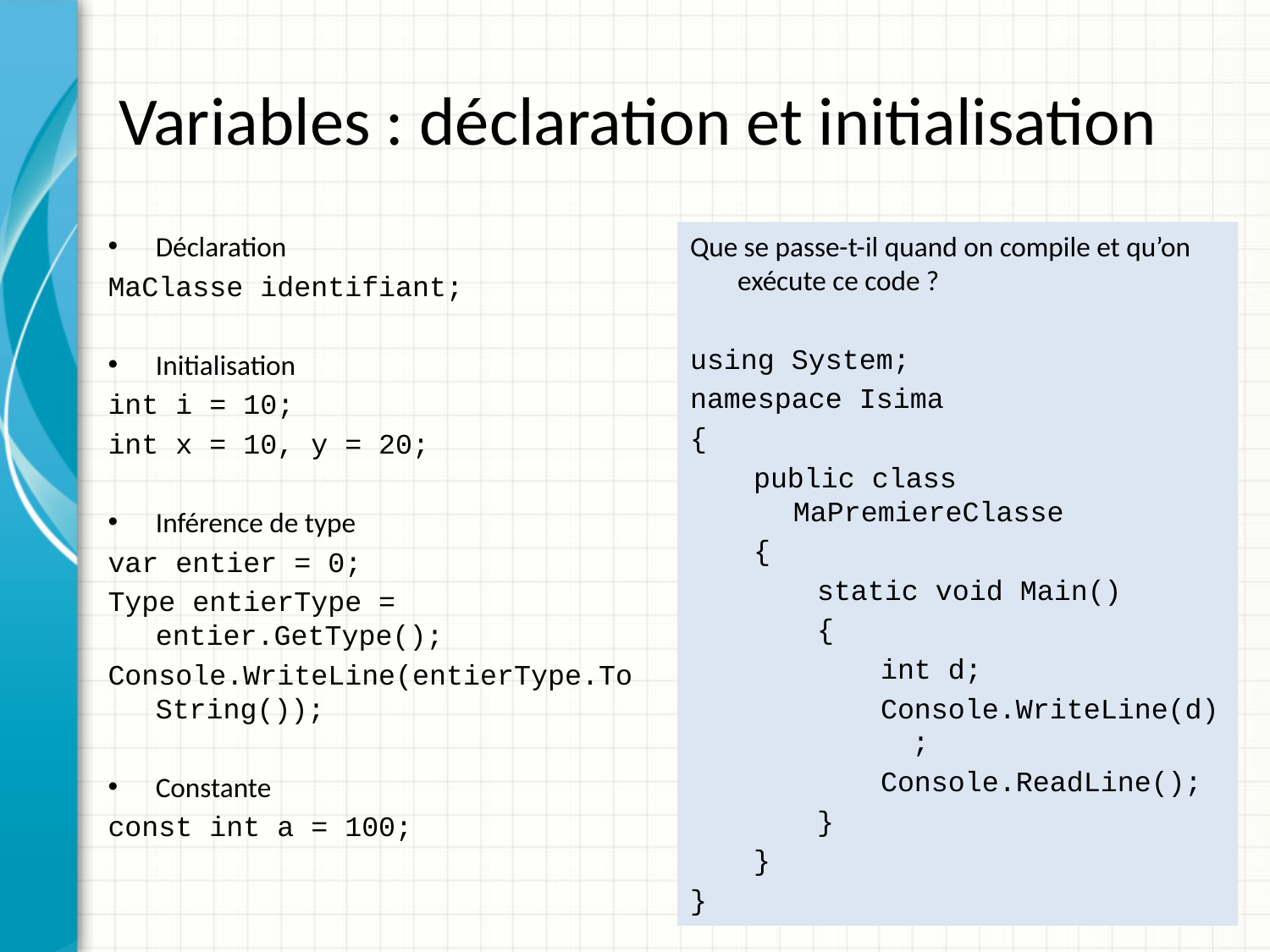

# Variables : déclaration et initialisation
Déclaration
MaClasse identifiant;

Initialisation
int i = 10;
int x = 10, y = 20;

Inférence de type
var entier = 0;
Type entierType = entier.GetType();
Console.WriteLine(entierType.ToString());

Constante
const int a = 100;
Que se passe-t-il quand on compile et qu’on exécute ce code ?

using System;
namespace Isima
{
public class MaPremiereClasse
{
static void Main()
{
int d;
Console.WriteLine(d);
Console.ReadLine();
}
}
}